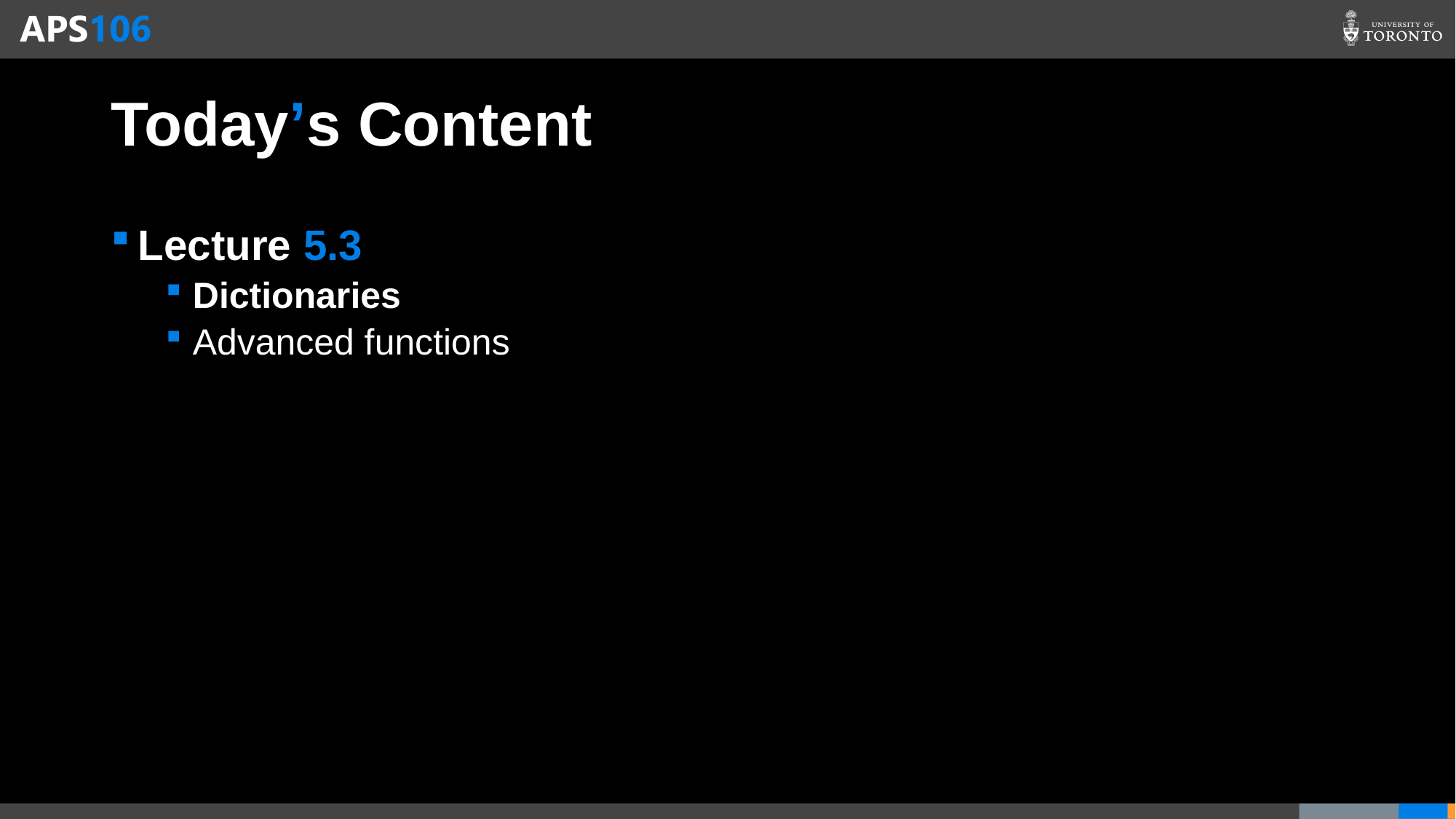

# Today’s Content
Lecture 5.3
Dictionaries
Advanced functions